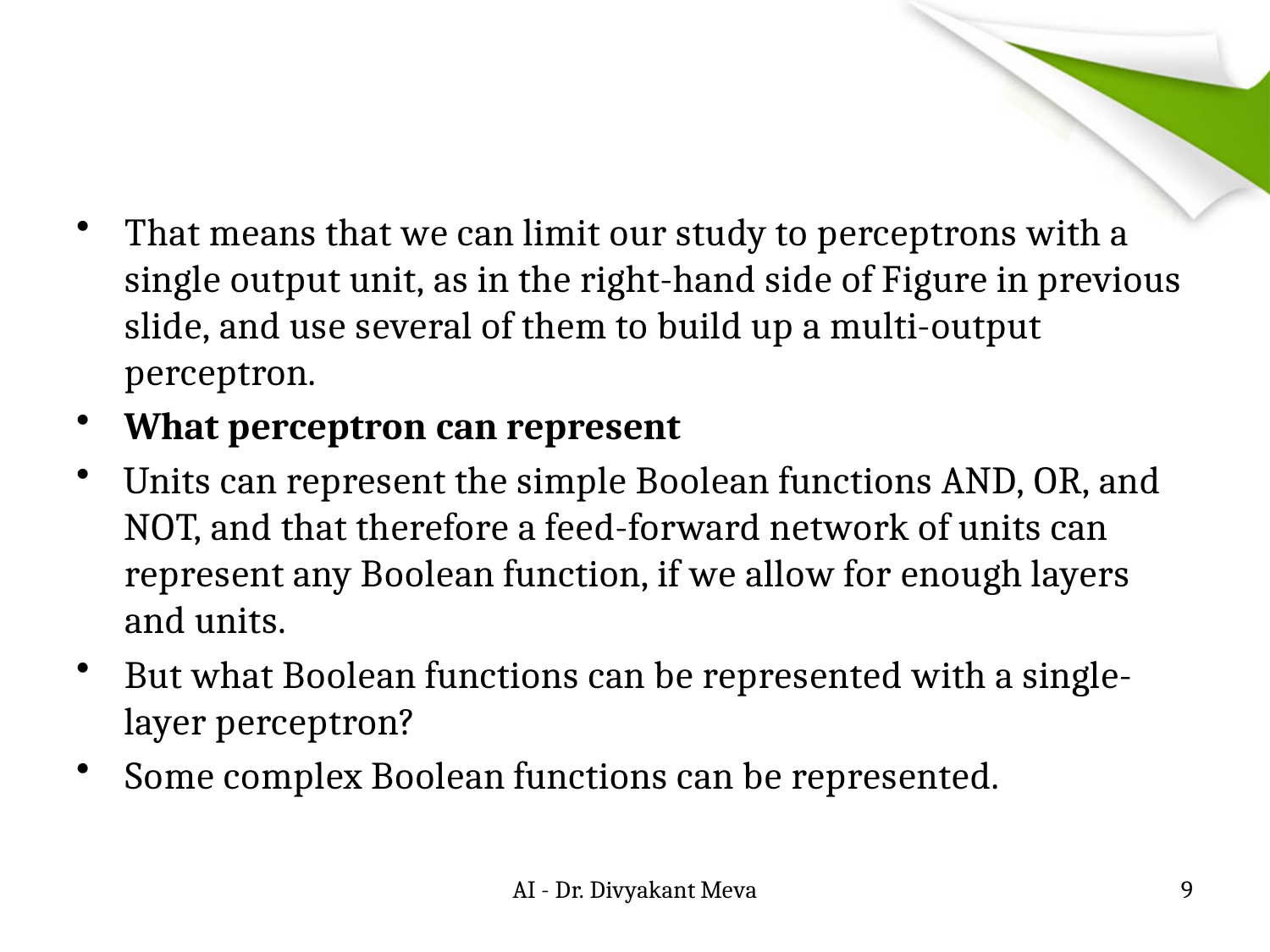

#
That means that we can limit our study to perceptrons with a single output unit, as in the right-hand side of Figure in previous slide, and use several of them to build up a multi-output perceptron.
What perceptron can represent
Units can represent the simple Boolean functions AND, OR, and NOT, and that therefore a feed-forward network of units can represent any Boolean function, if we allow for enough layers and units.
But what Boolean functions can be represented with a single-layer perceptron?
Some complex Boolean functions can be represented.

AI - Dr. Divyakant Meva
9